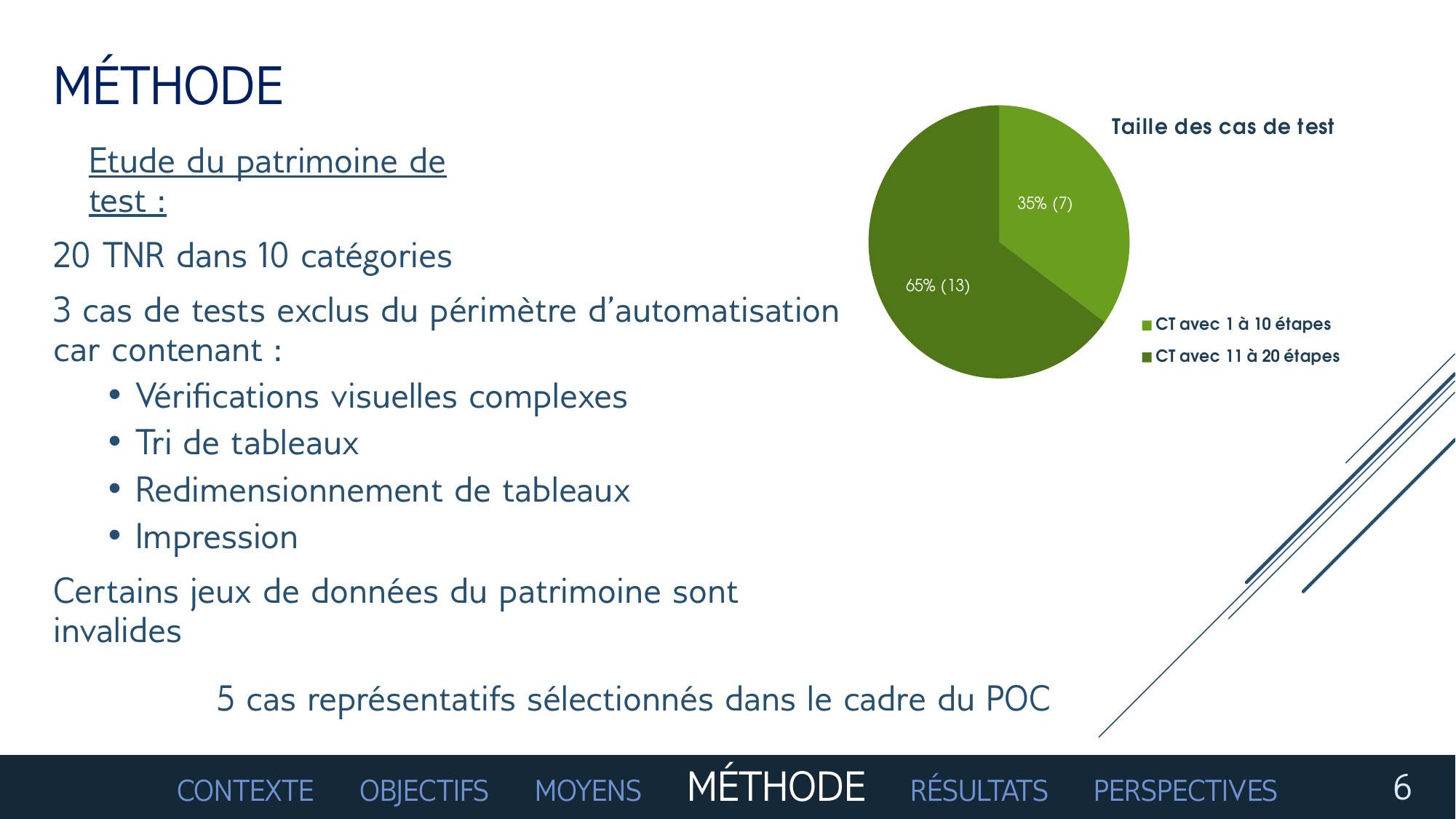

# Méthode

### Chart: Taille des cas de test

| Category |  |
|---|---|
| CT avec 1 à 10 étapes | 7.0 |
| CT avec 11 à 20 étapes | 13.0 |
Etude du patrimoine de test :
20 TNR dans 10 catégories
3 cas de tests exclus du périmètre d’automatisation car contenant :
Vérifications visuelles complexes
Tri de tableaux
Redimensionnement de tableaux
Impression
Certains jeux de données du patrimoine sont invalides

5 cas représentatifs sélectionnés dans le cadre du POC
CONTEXTE     OBJECTIFS     MOYENS     MéTHODE     RéSULTATS     PERSPECTIVES
6